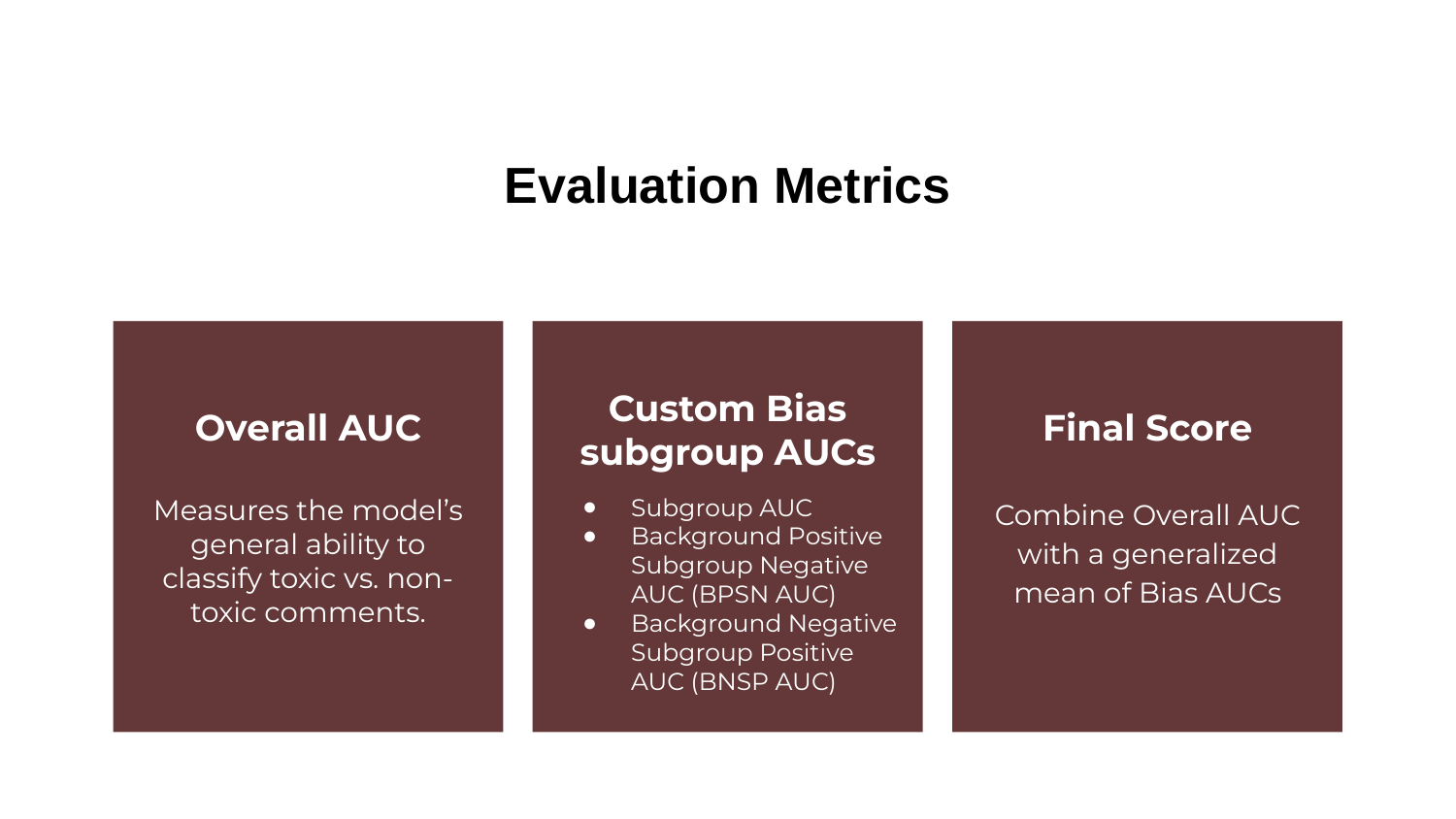

# Evaluation Metrics
Overall AUC
Final Score
Custom Bias subgroup AUCs
Measures the model’s general ability to classify toxic vs. non-toxic comments.
Subgroup AUC
Background Positive Subgroup Negative AUC (BPSN AUC)
Background Negative Subgroup Positive AUC (BNSP AUC)
Combine Overall AUC with a generalized mean of Bias AUCs